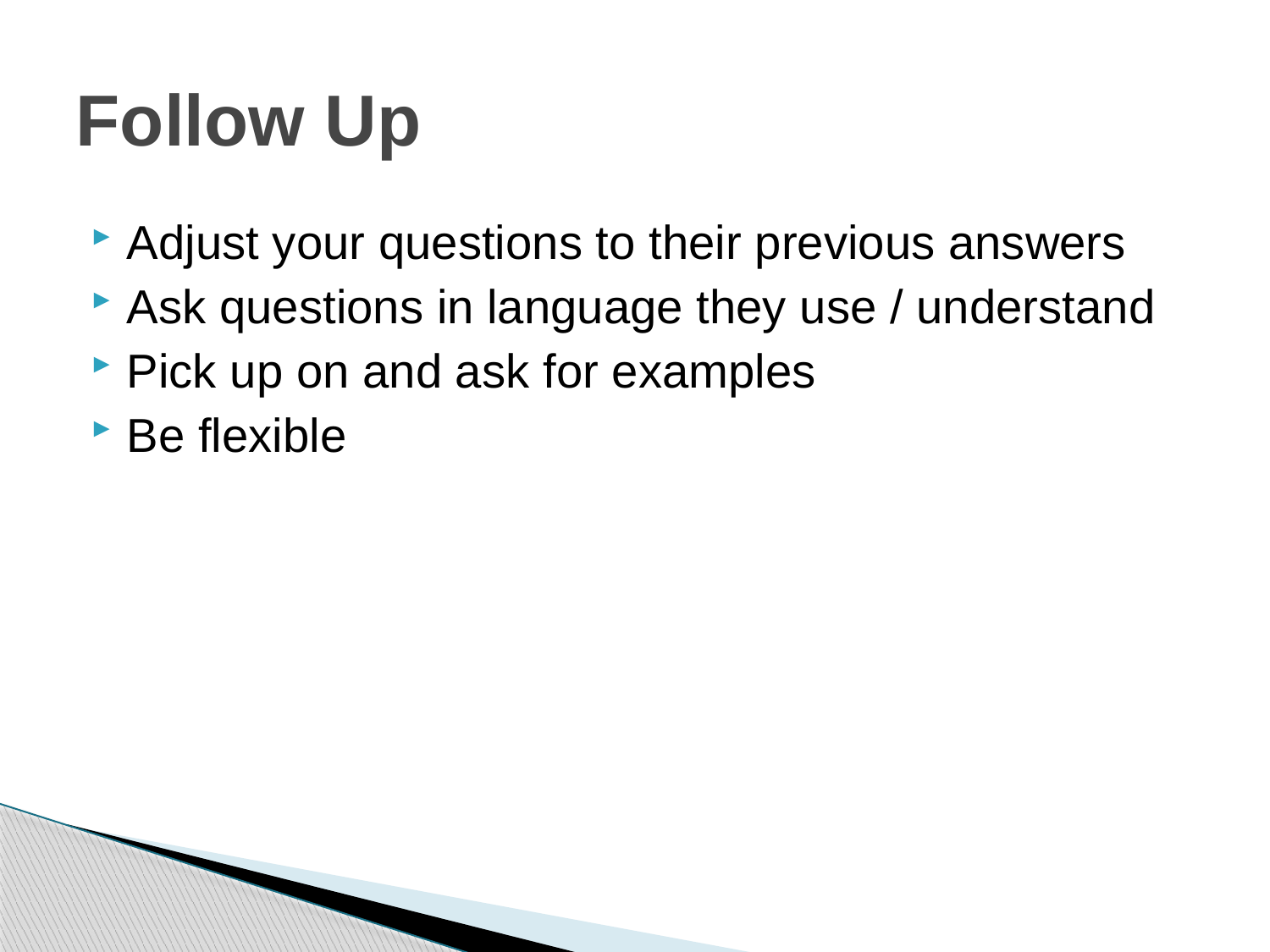

# Follow Up
Adjust your questions to their previous answers
Ask questions in language they use / understand
Pick up on and ask for examples
Be flexible